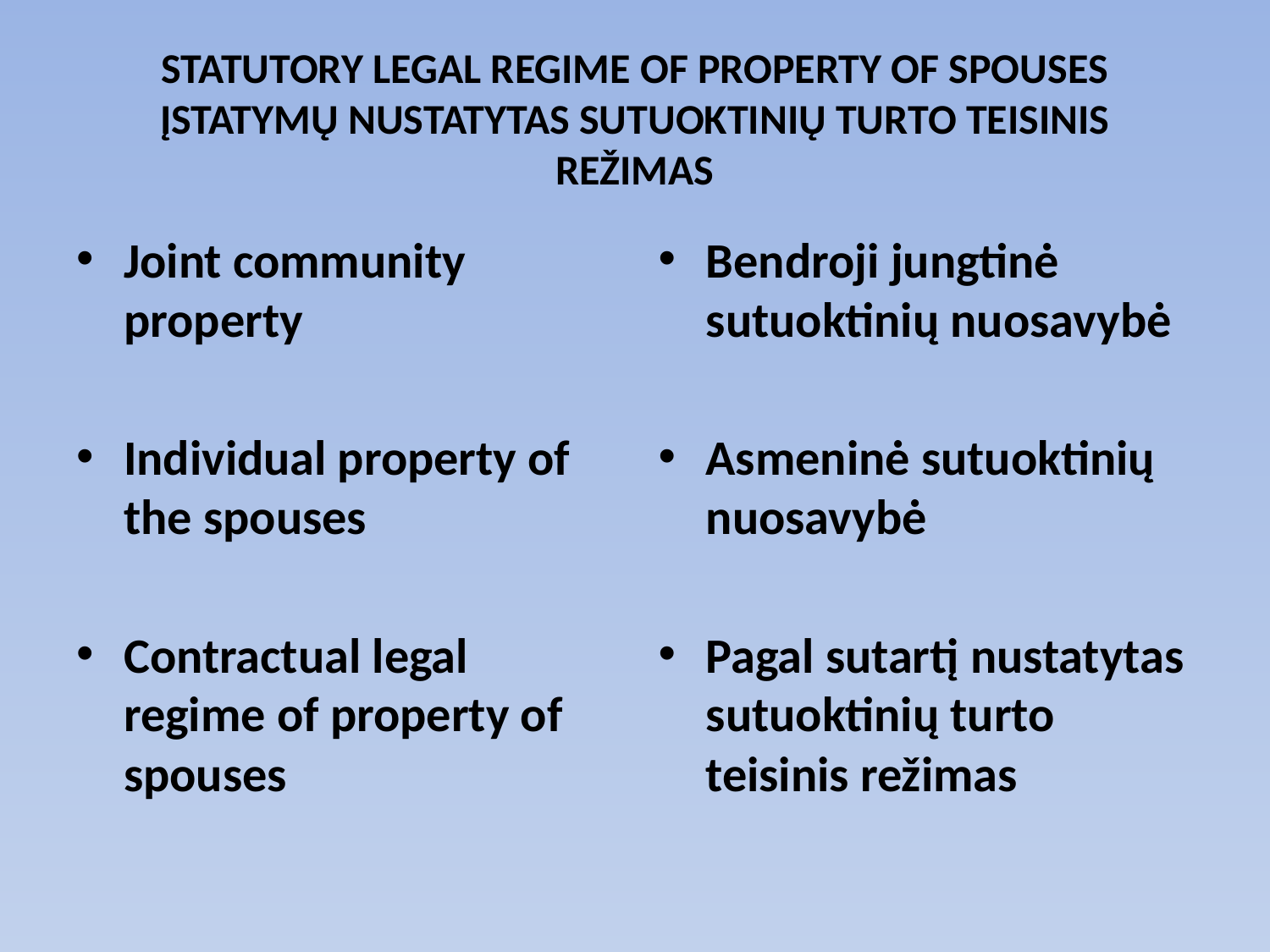

# STATUTORY LEGAL REGIME OF PROPERTY OF SPOUSES ĮstatymŲ NUSTATYTAS sutuoktinių turto teisinis režimas
Joint community property

Individual property of the spouses

Contractual legal regime of property of spouses

Bendroji jungtinė sutuoktinių nuosavybė

Asmeninė sutuoktinių nuosavybė

Pagal sutartį nustatytas sutuoktinių turto teisinis režimas